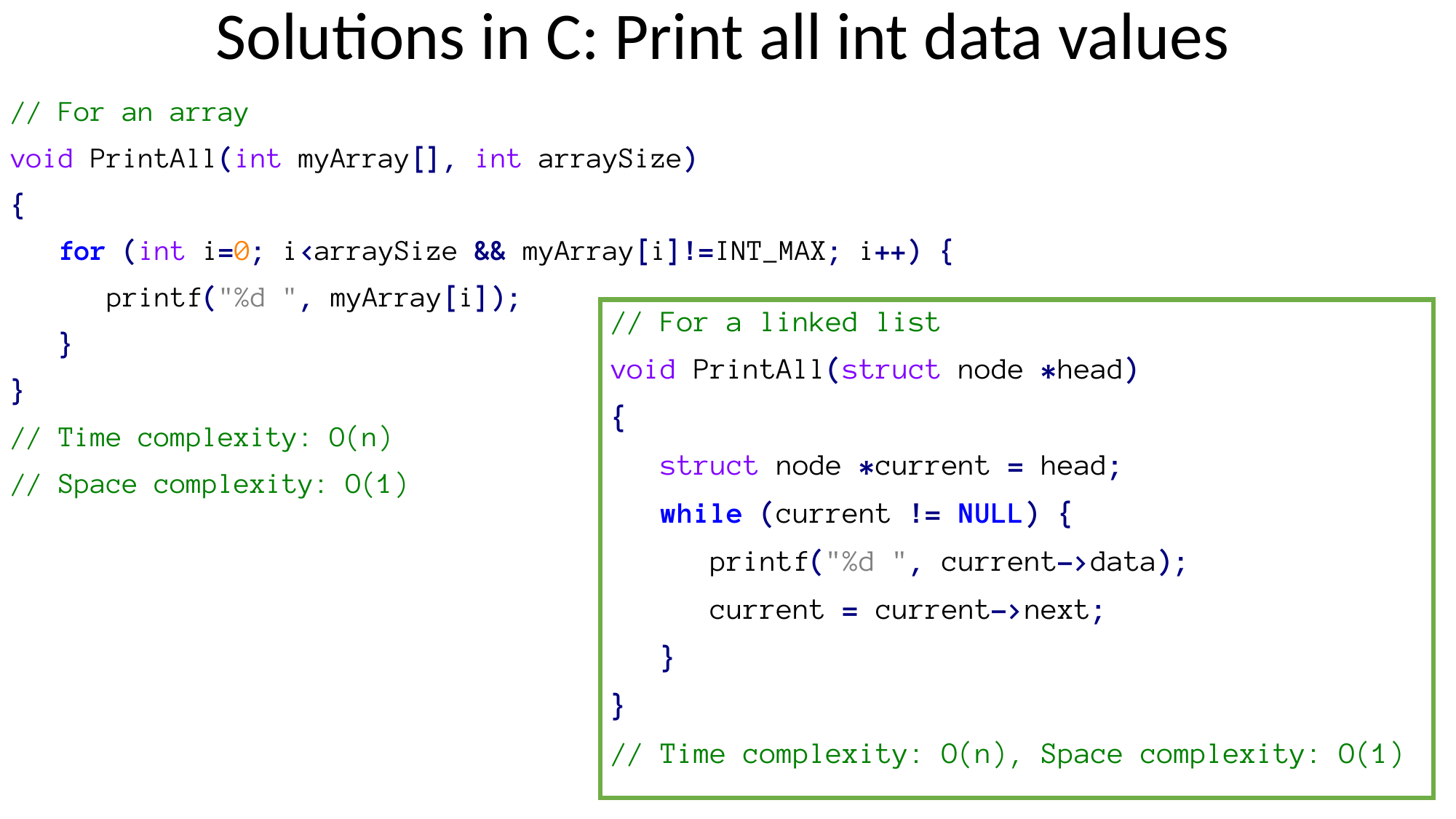

# Solutions in C: Print all int data values
// For an array
void PrintAll(int myArray[], int arraySize)
{
   for (int i=0; i<arraySize && myArray[i]!=INT_MAX; i++) {
      printf("%d ", myArray[i]);
   }
}
// Time complexity: O(n)
// Space complexity: O(1)
// For a linked list
void PrintAll(struct node *head)
{
   struct node *current = head;
   while (current != NULL) {
      printf("%d ", current->data);
      current = current->next;
   }
}
// Time complexity: O(n), Space complexity: O(1)